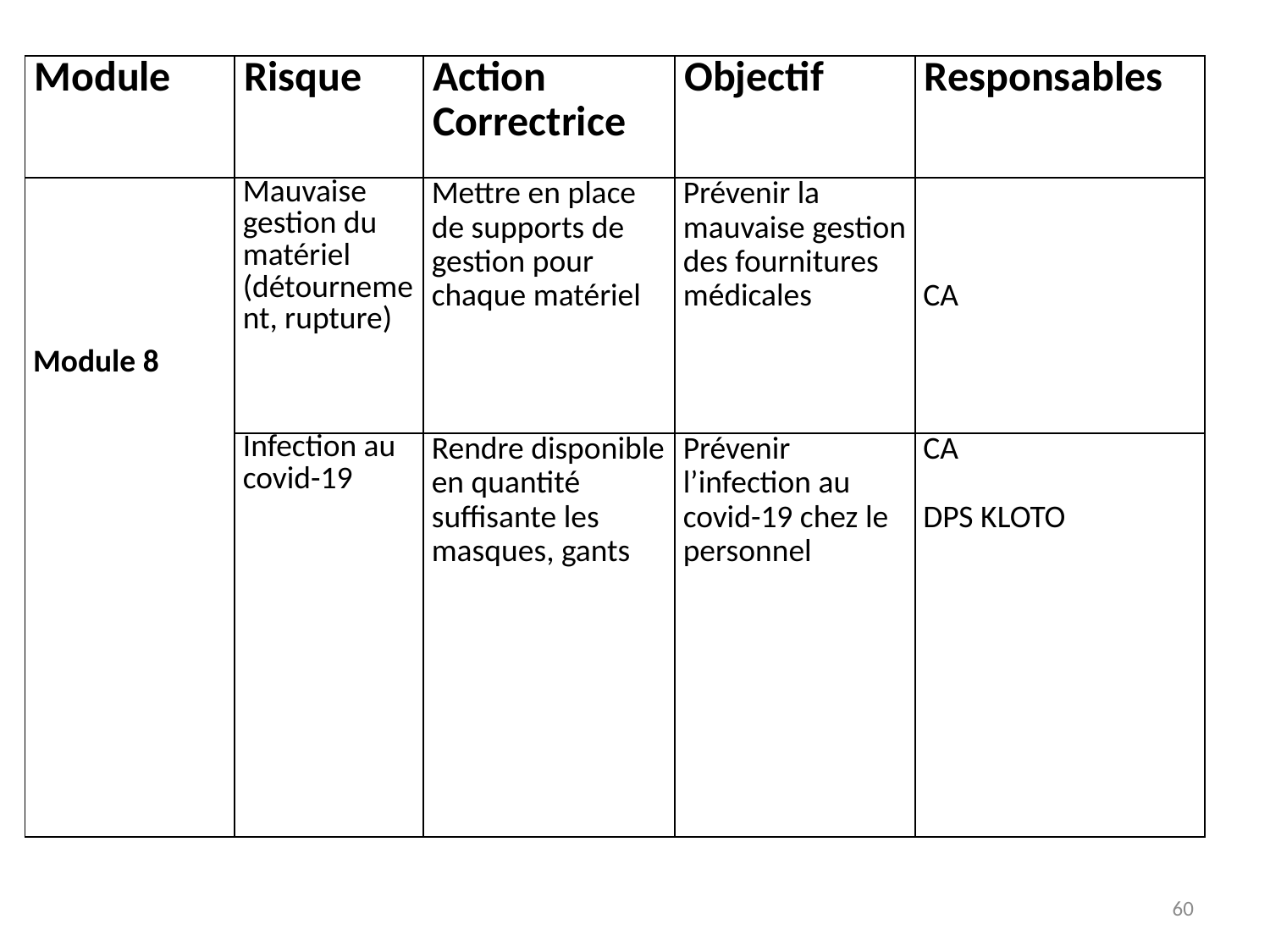

| Module | Risque | Action Correctrice | Objectif | Responsables |
| --- | --- | --- | --- | --- |
| Module 8 | Mauvaise gestion du matériel (détournement, rupture) | Mettre en place de supports de gestion pour chaque matériel | Prévenir la mauvaise gestion des fournitures médicales | CA |
|  | Infection au covid-19 | Rendre disponible en quantité suffisante les masques, gants | Prévenir l’infection au covid-19 chez le personnel | CA   DPS KLOTO |

60